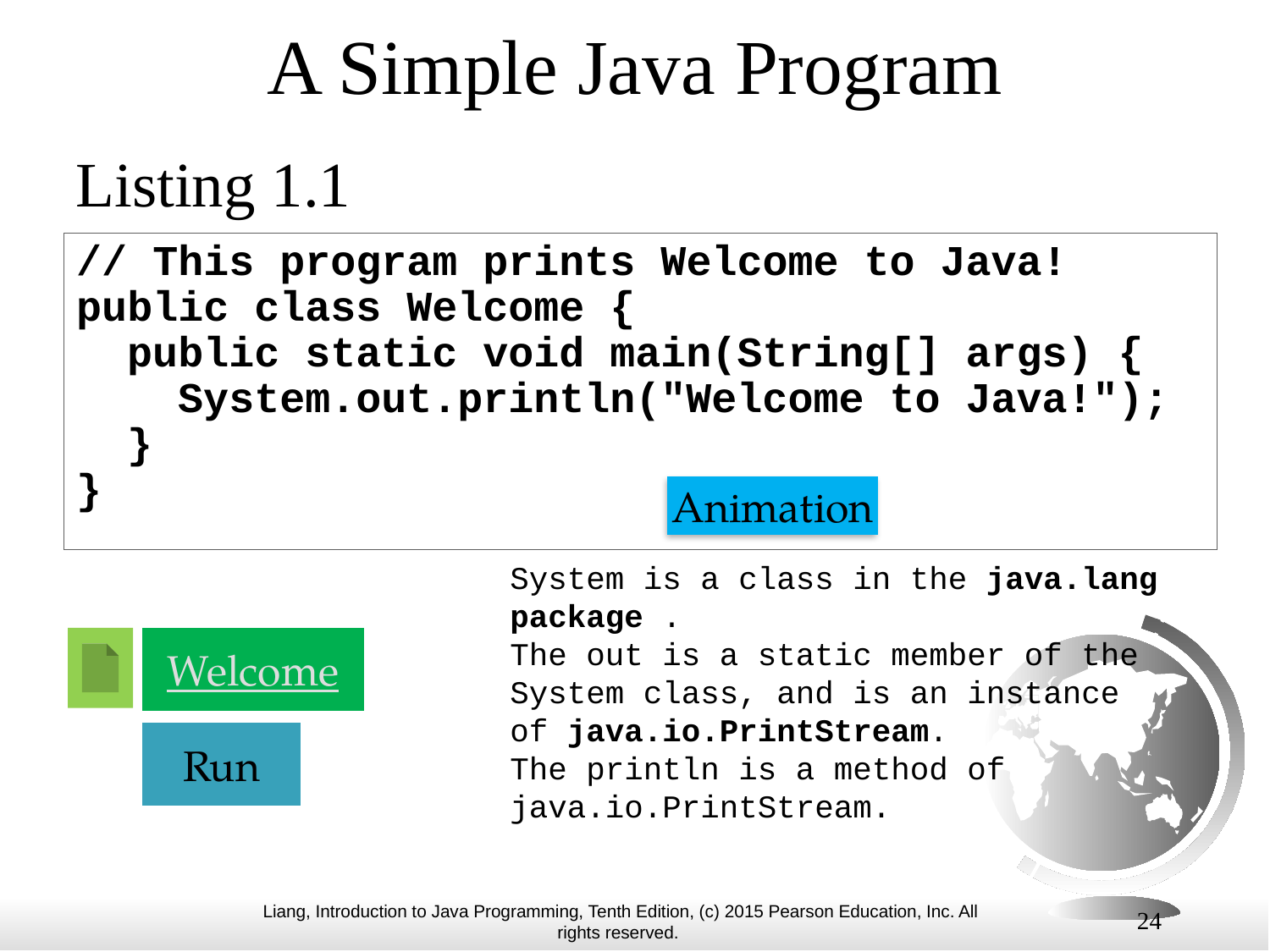

# A Simple Java Program
Listing 1.1
// This program prints Welcome to Java!
public class Welcome {
  public static void main(String[] args) {
    System.out.println("Welcome to Java!");
  }
}
Animation
System is a class in the java.lang package .
The out is a static member of the System class, and is an instance of java.io.PrintStream.
The println is a method of java.io.PrintStream.

Welcome
Run
24